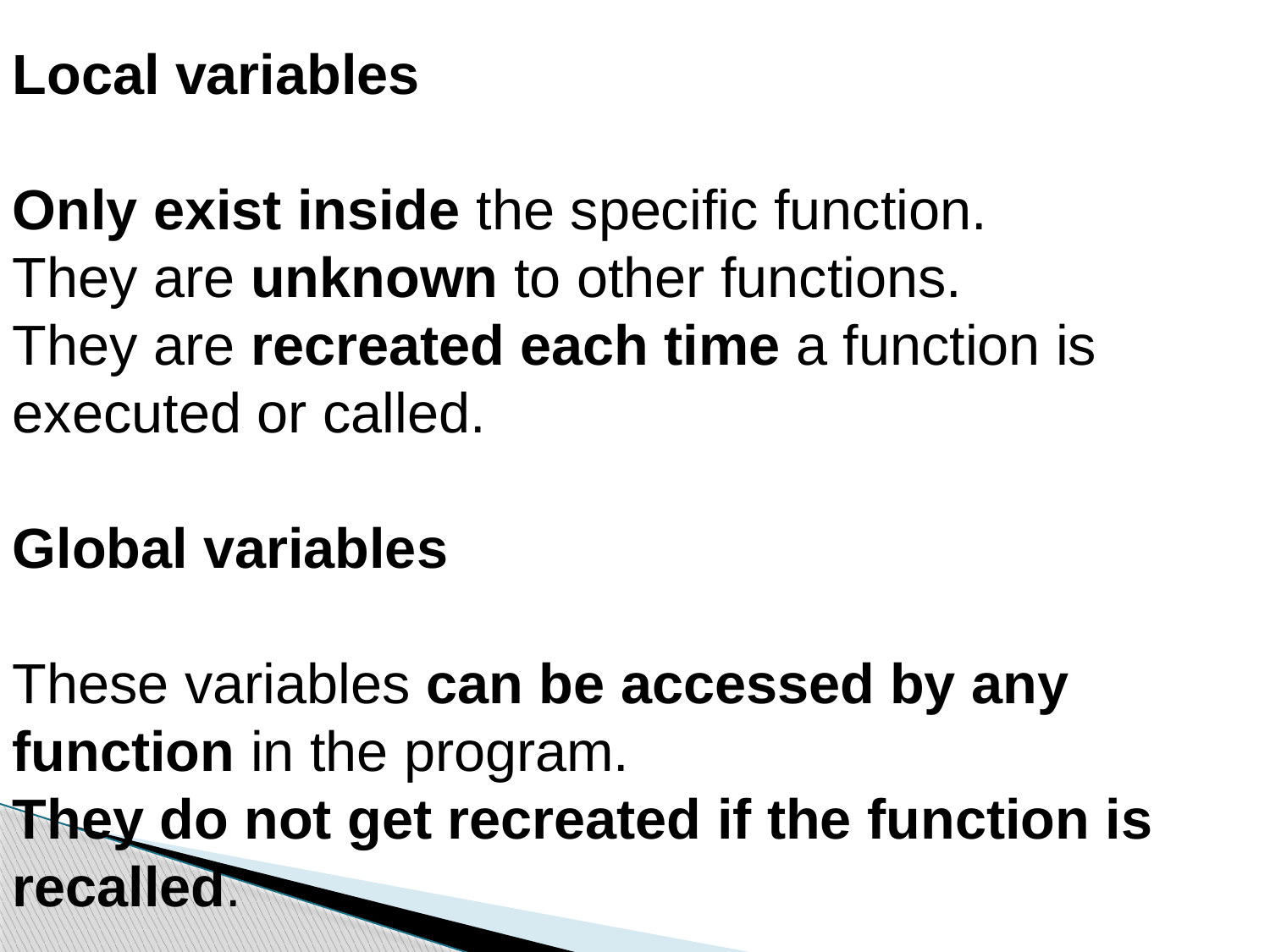

Local variables

Only exist inside the specific function.
They are unknown to other functions.
They are recreated each time a function is executed or called.

Global variables

These variables can be accessed by any function in the program.
They do not get recreated if the function is recalled.